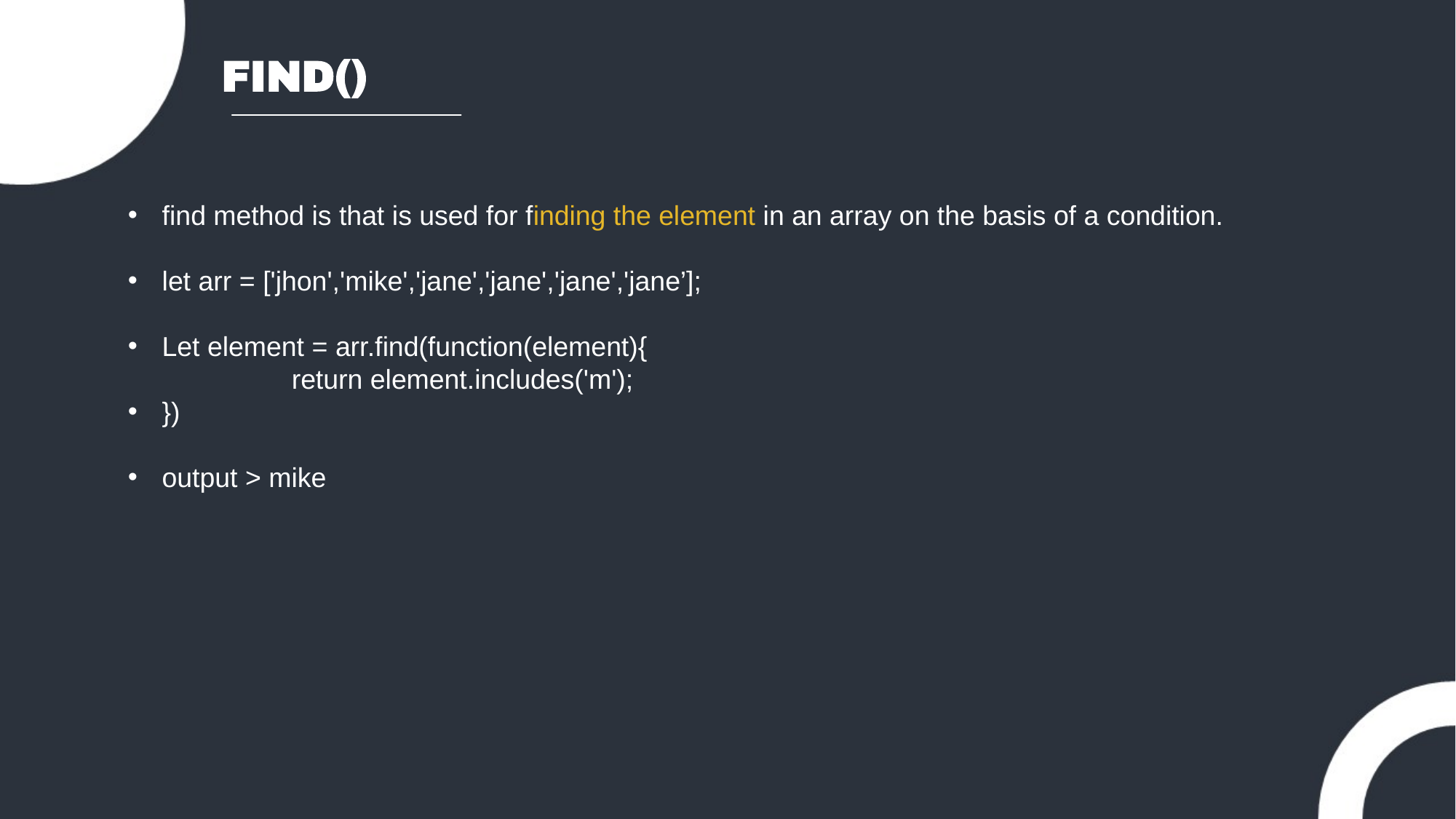

FIND()
find method is that is used for finding the element in an array on the basis of a condition.

let arr = ['jhon','mike','jane','jane','jane','jane’];

Let element = arr.find(function(element){
	return element.includes('m');
})

output > mike